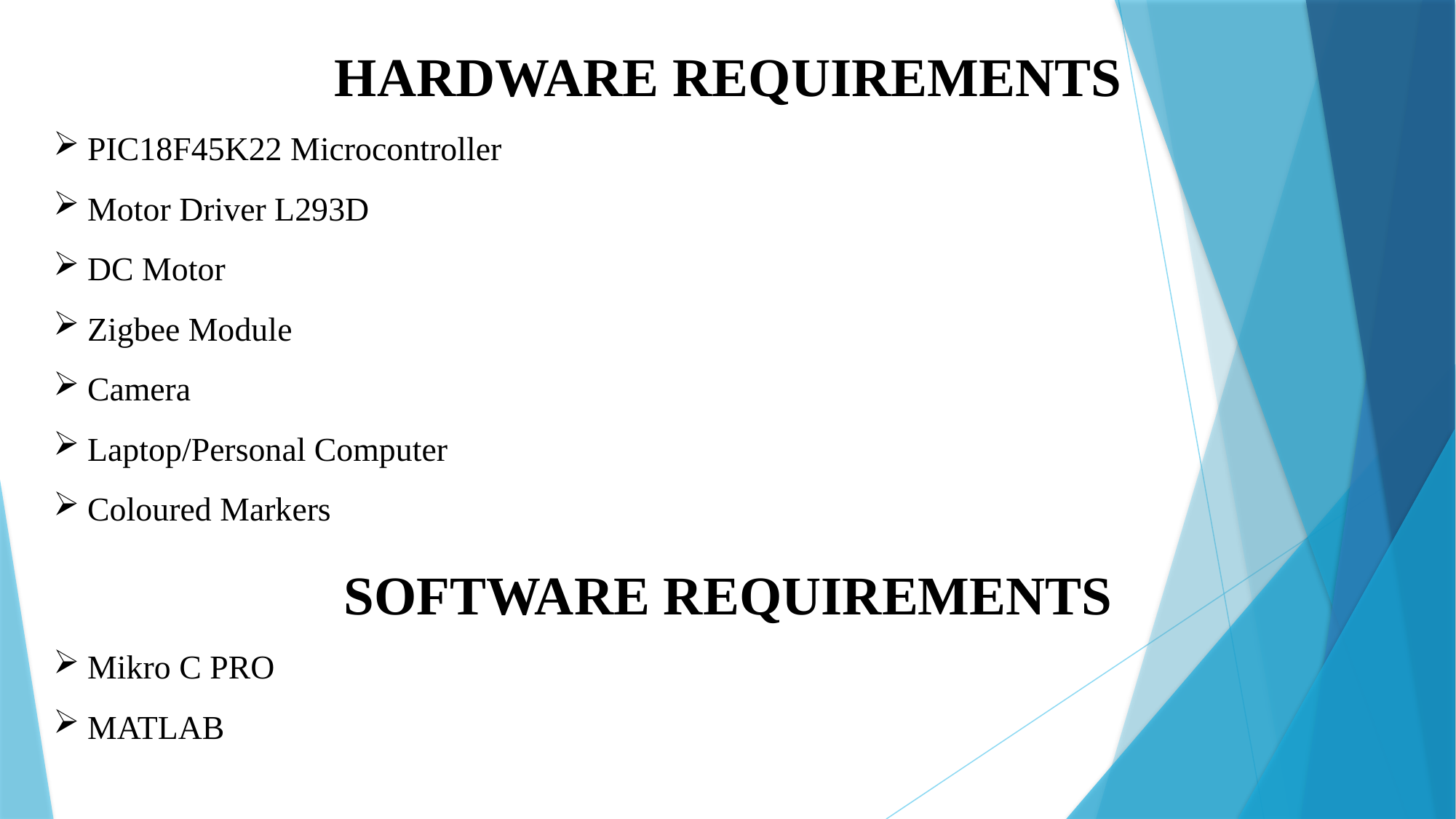

HARDWARE REQUIREMENTS
PIC18F45K22 Microcontroller
Motor Driver L293D
DC Motor
Zigbee Module
Camera
Laptop/Personal Computer
Coloured Markers
SOFTWARE REQUIREMENTS
Mikro C PRO
MATLAB